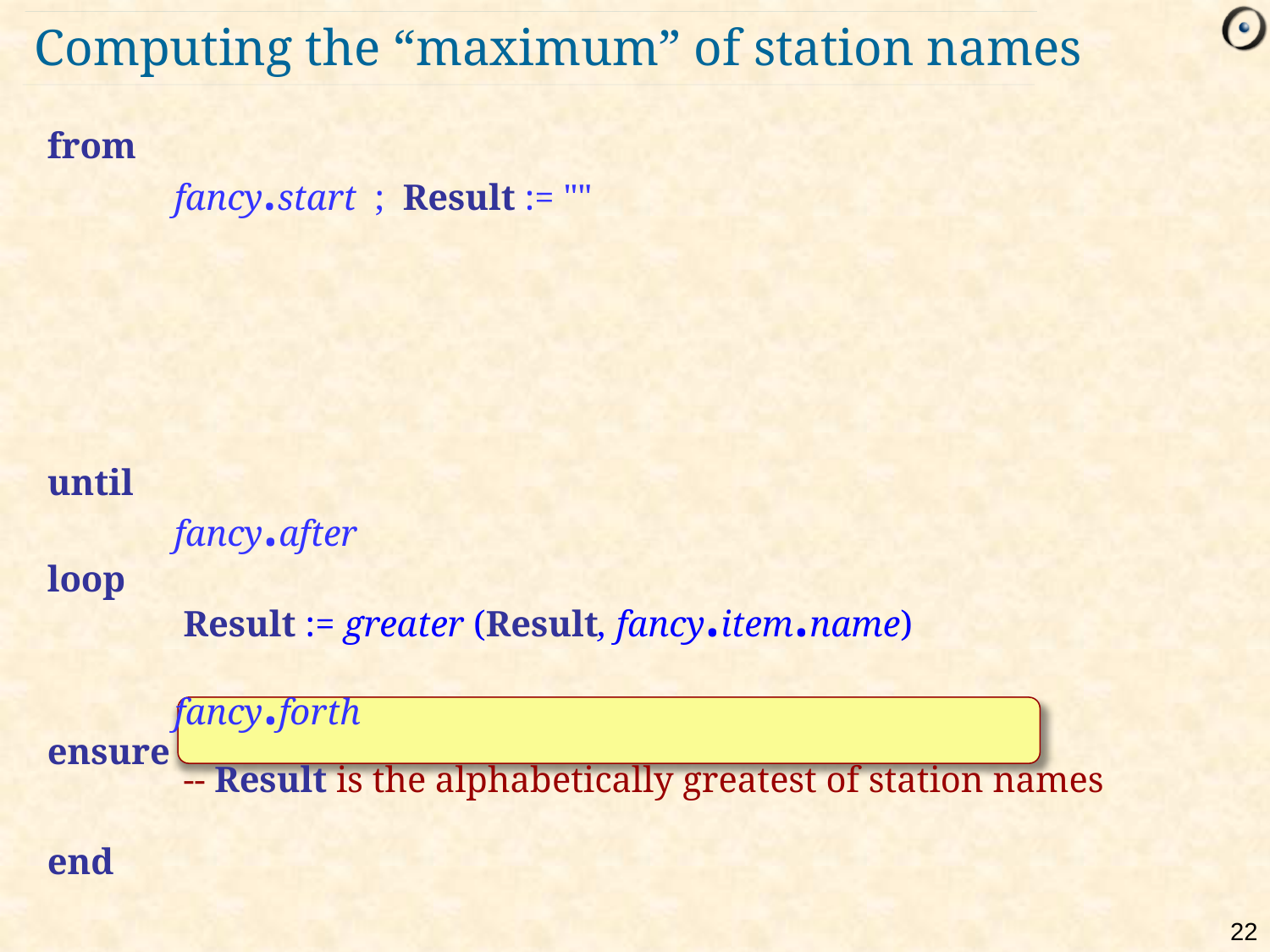

# Computing the “maximum” of station names
from
	fancy.start  ;  Result := ""

until
	fancy.after
loop
	 Result := greater (Result, fancy.item.name)

	fancy.forth
ensure
	 -- Result is the alphabetically greatest of station names

end